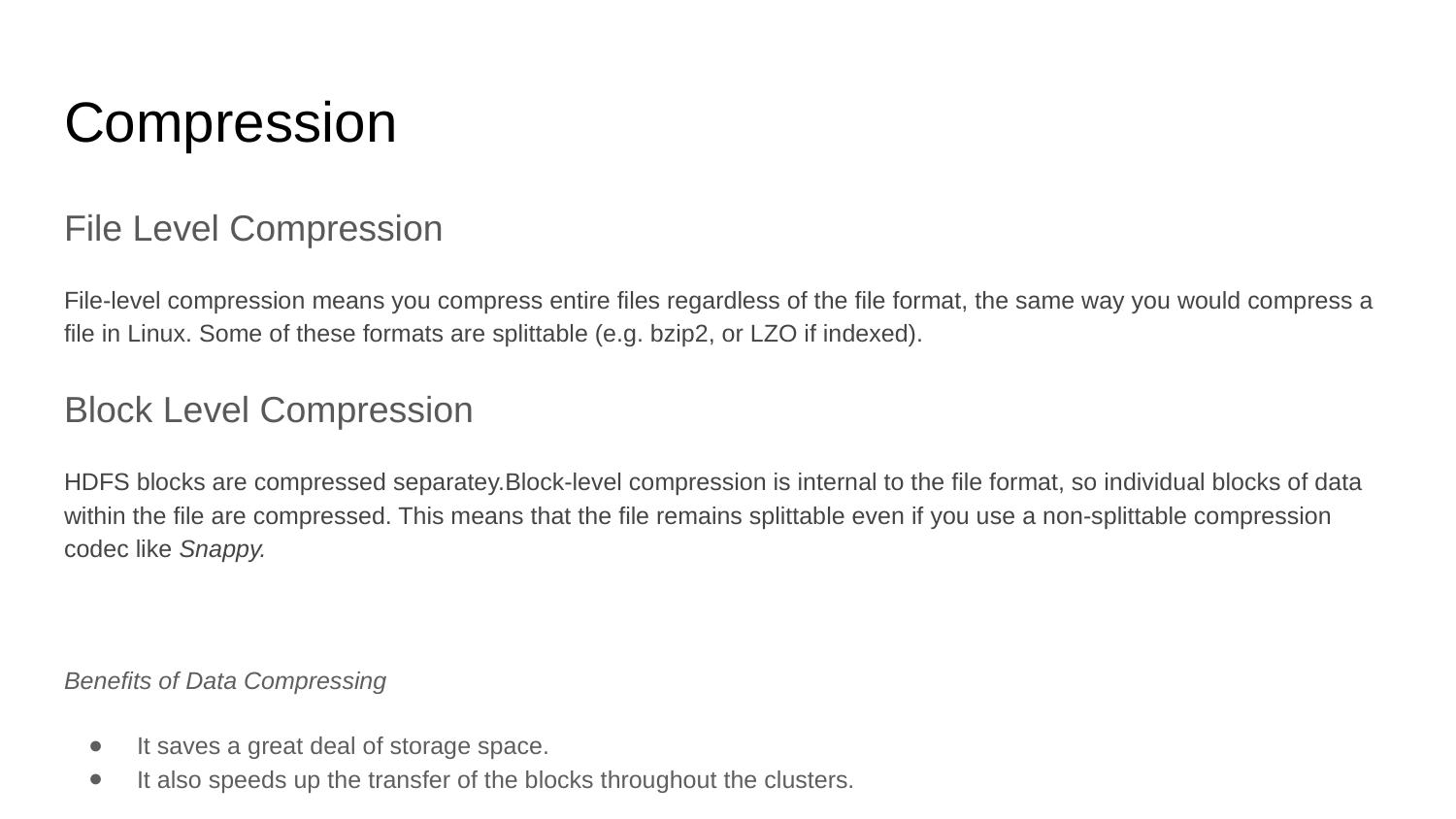

# Compression
File Level Compression
File-level compression means you compress entire files regardless of the file format, the same way you would compress a file in Linux. Some of these formats are splittable (e.g. bzip2, or LZO if indexed).
Block Level Compression
HDFS blocks are compressed separatey.Block-level compression is internal to the file format, so individual blocks of data within the file are compressed. This means that the file remains splittable even if you use a non-splittable compression codec like Snappy.

Benefits of Data Compressing
It saves a great deal of storage space.
It also speeds up the transfer of the blocks throughout the clusters.